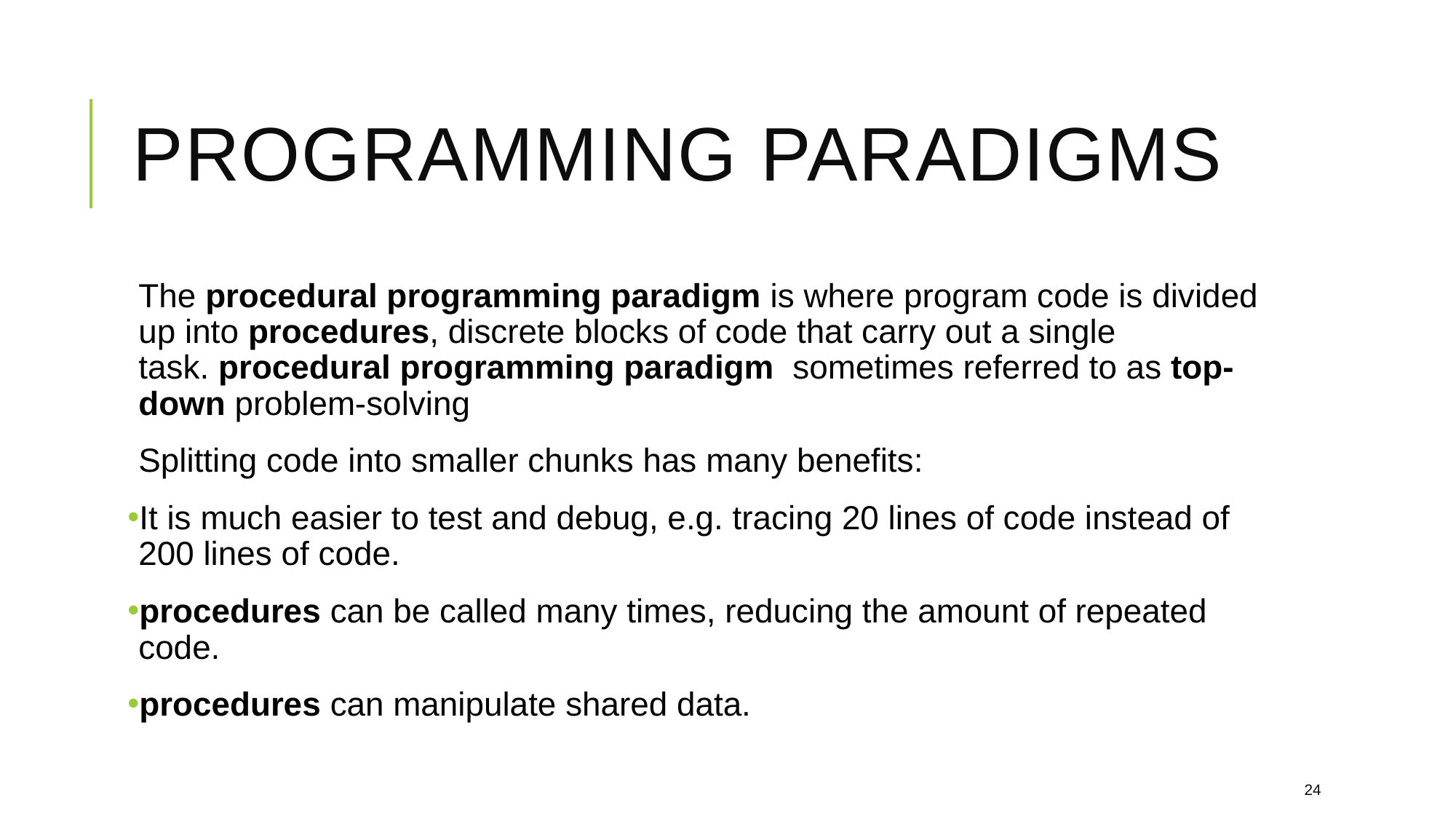

# Programming Paradigms
The procedural programming paradigm is where program code is divided up into procedures, discrete blocks of code that carry out a single task. procedural programming paradigm  sometimes referred to as top-down problem-solving
Splitting code into smaller chunks has many benefits:
It is much easier to test and debug, e.g. tracing 20 lines of code instead of 200 lines of code.
procedures can be called many times, reducing the amount of repeated code.
procedures can manipulate shared data.

24